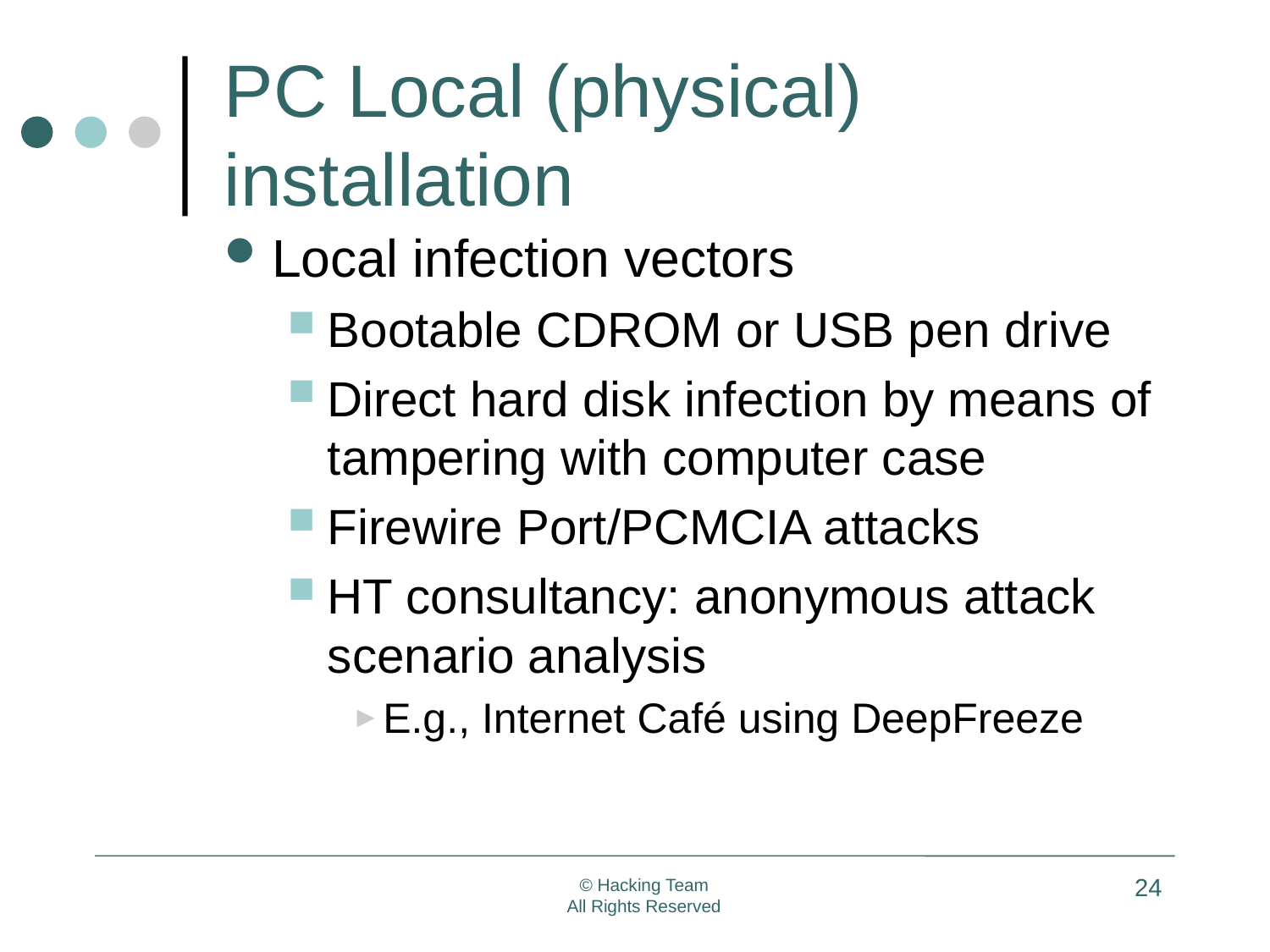

# PC Local (physical) installation
Local infection vectors
Bootable CDROM or USB pen drive
Direct hard disk infection by means of tampering with computer case
Firewire Port/PCMCIA attacks
HT consultancy: anonymous attack scenario analysis
E.g., Internet Café using DeepFreeze

24
© Hacking Team
All Rights Reserved